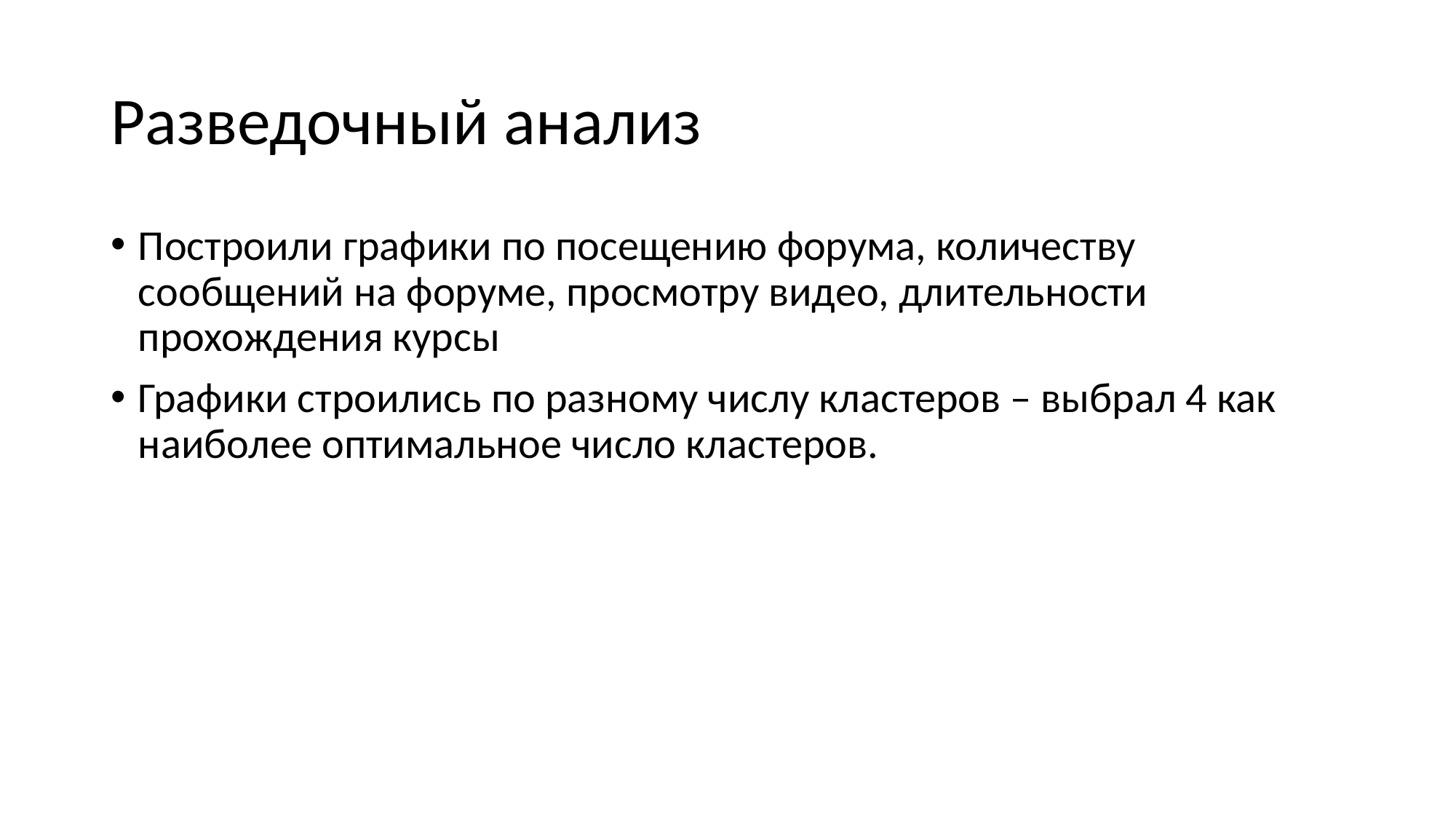

# Разведочный анализ
Построили графики по посещению форума, количеству сообщений на форуме, просмотру видео, длительности прохождения курсы
Графики строились по разному числу кластеров – выбрал 4 как наиболее оптимальное число кластеров.